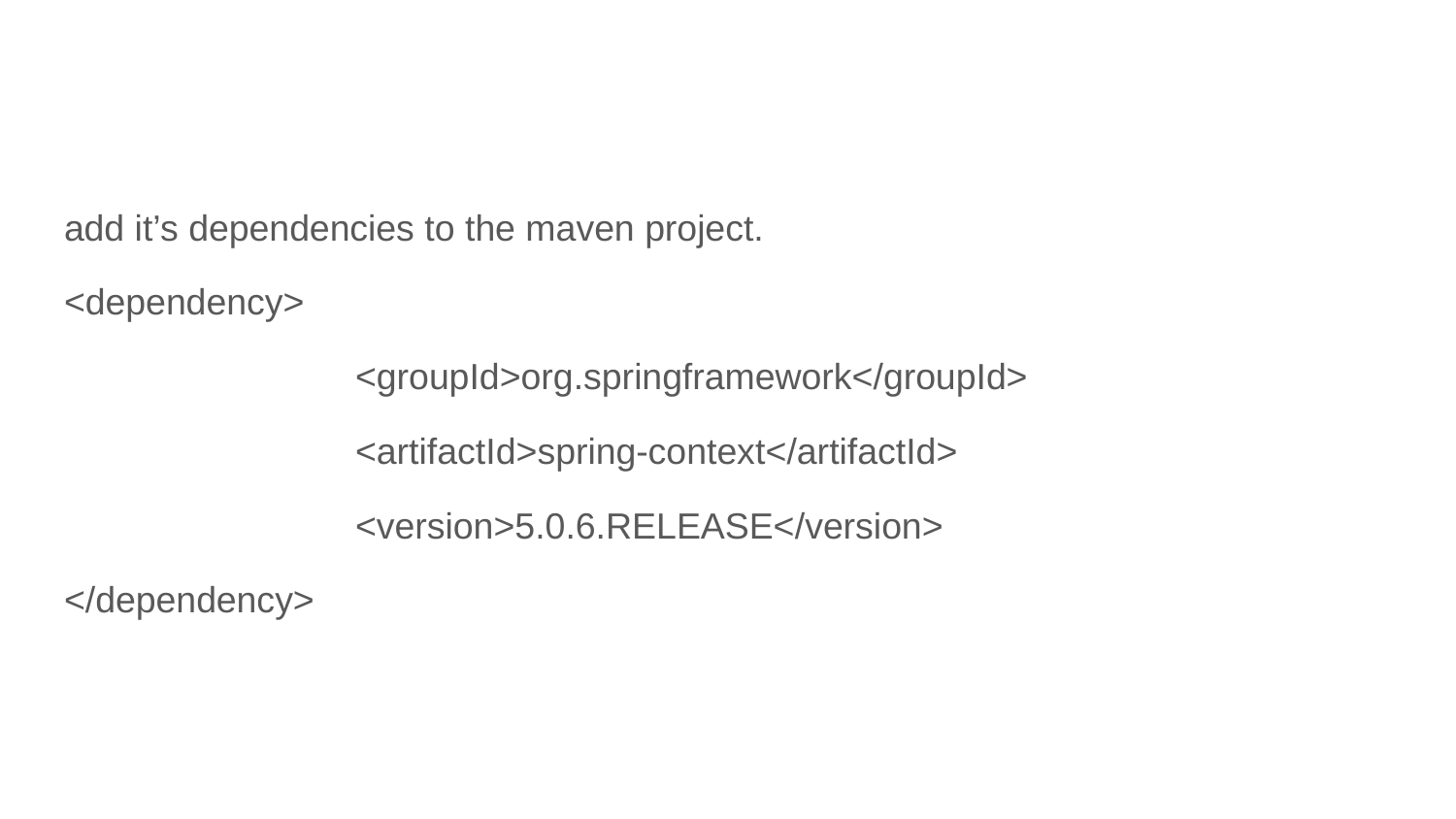

#
add it’s dependencies to the maven project.
<dependency>
		<groupId>org.springframework</groupId>
		<artifactId>spring-context</artifactId>
		<version>5.0.6.RELEASE</version>
</dependency>